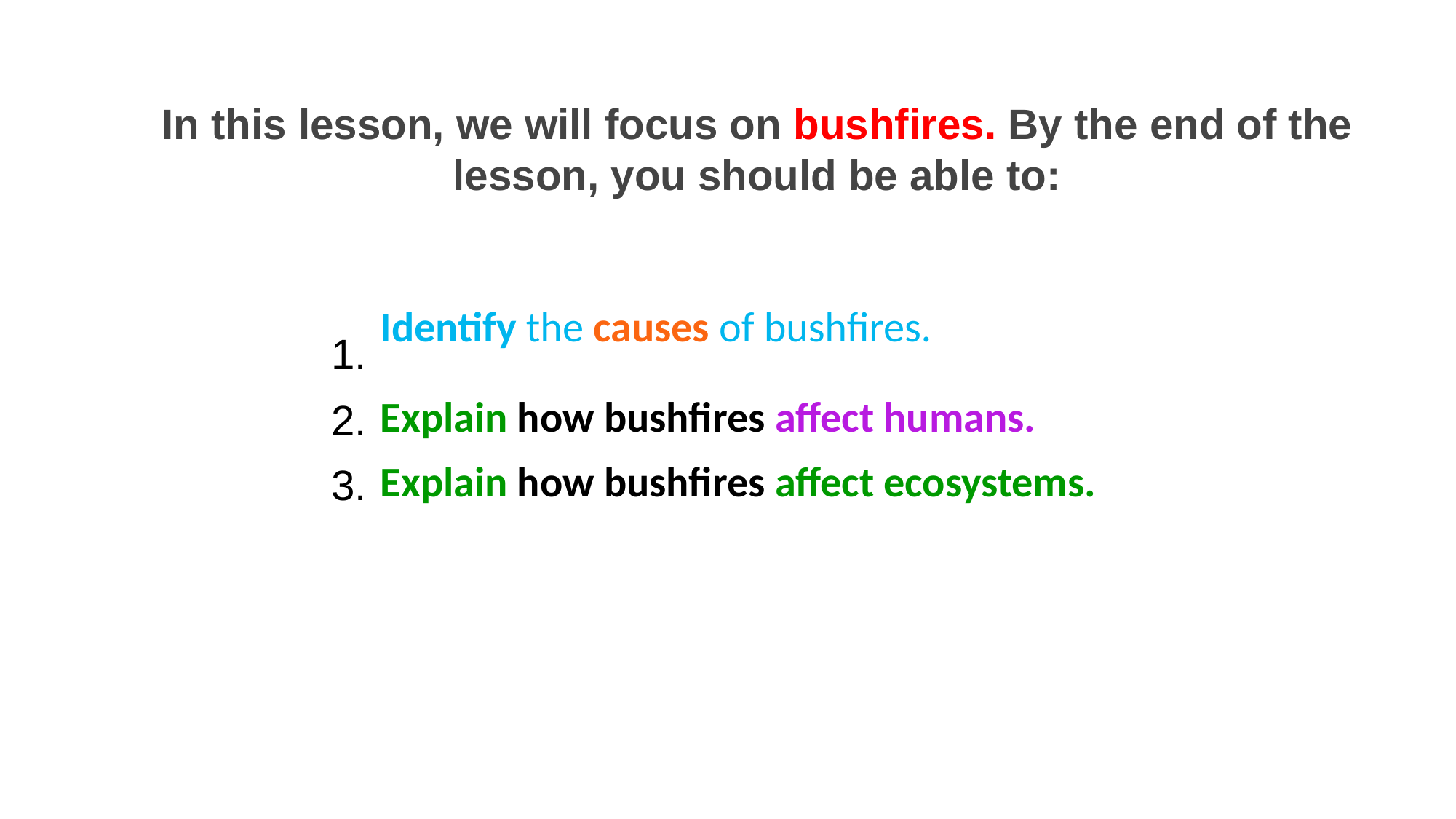

In this lesson, we will focus on bushfires. By the end of the lesson, you should be able to:
| 1. | Identify the causes of bushfires. |
| --- | --- |
| 2. | Explain how bushfires affect humans. |
| 3. | Explain how bushfires affect ecosystems. |